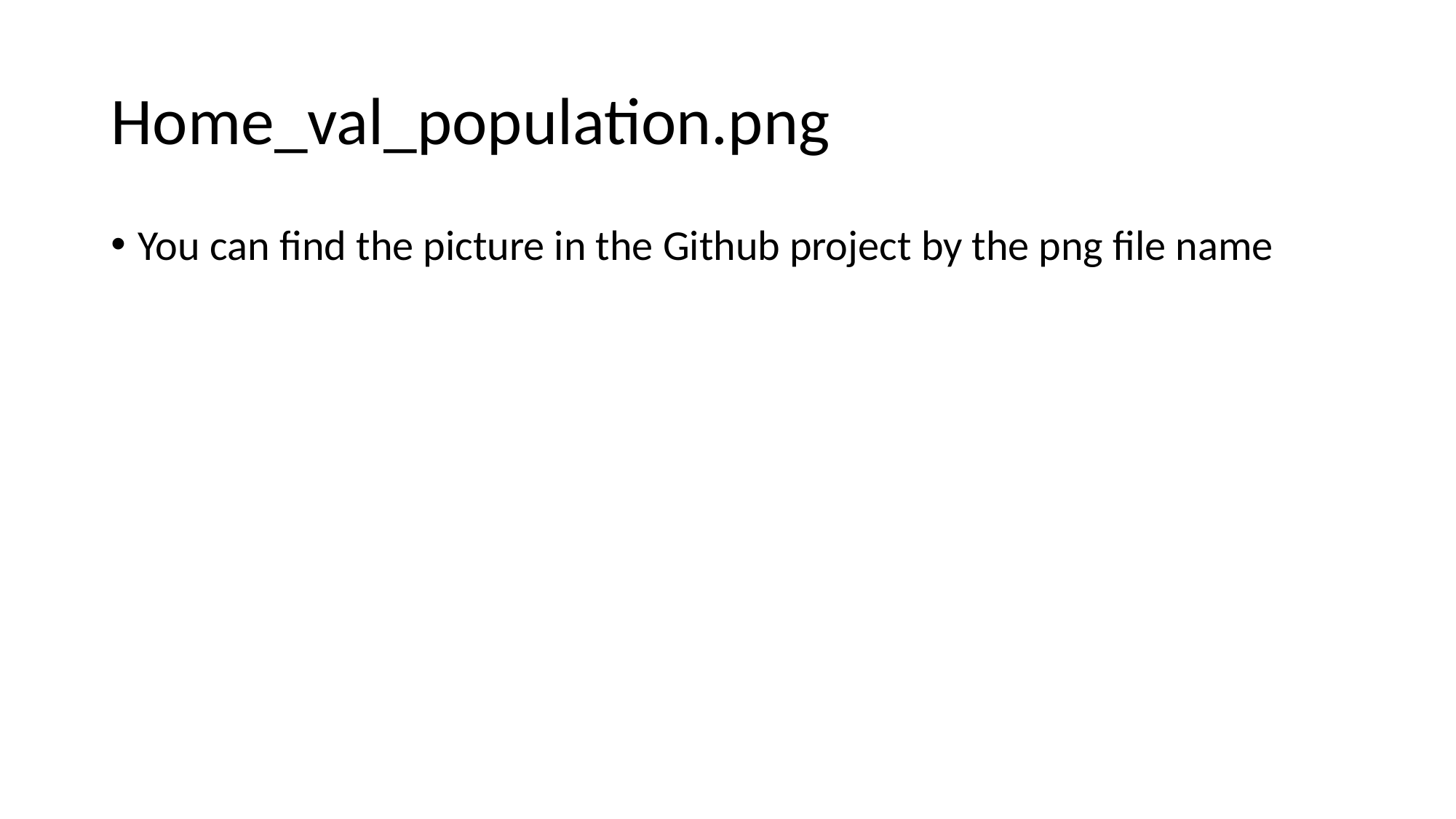

# Home_val_population.png
You can find the picture in the Github project by the png file name